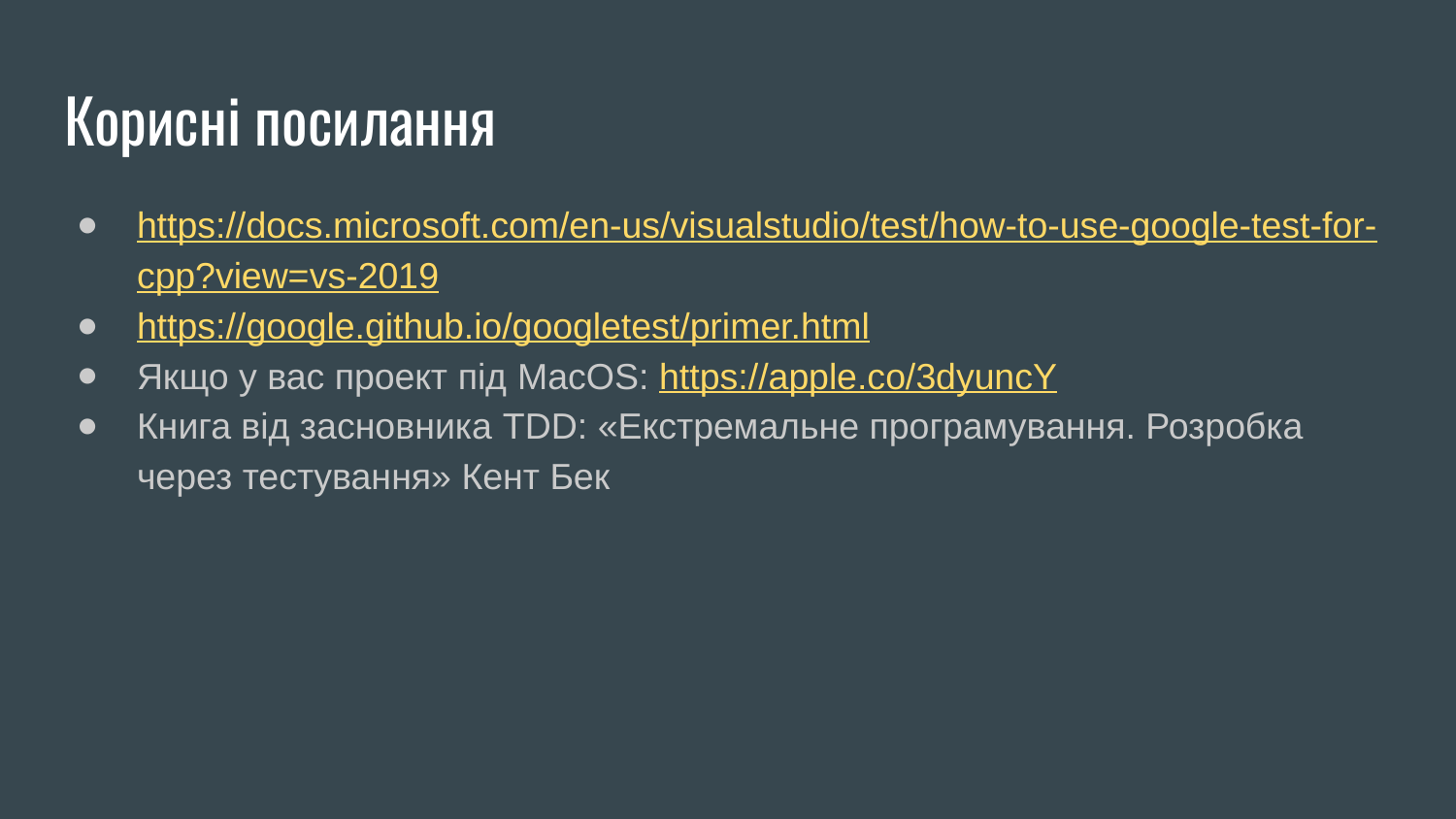

# Корисні посилання
https://docs.microsoft.com/en-us/visualstudio/test/how-to-use-google-test-for-cpp?view=vs-2019
https://google.github.io/googletest/primer.html
Якщо у вас проект під MacOS: https://apple.co/3dyuncY
Книга від засновника TDD: «Екстремальне програмування. Розробка через тестування» Кент Бек